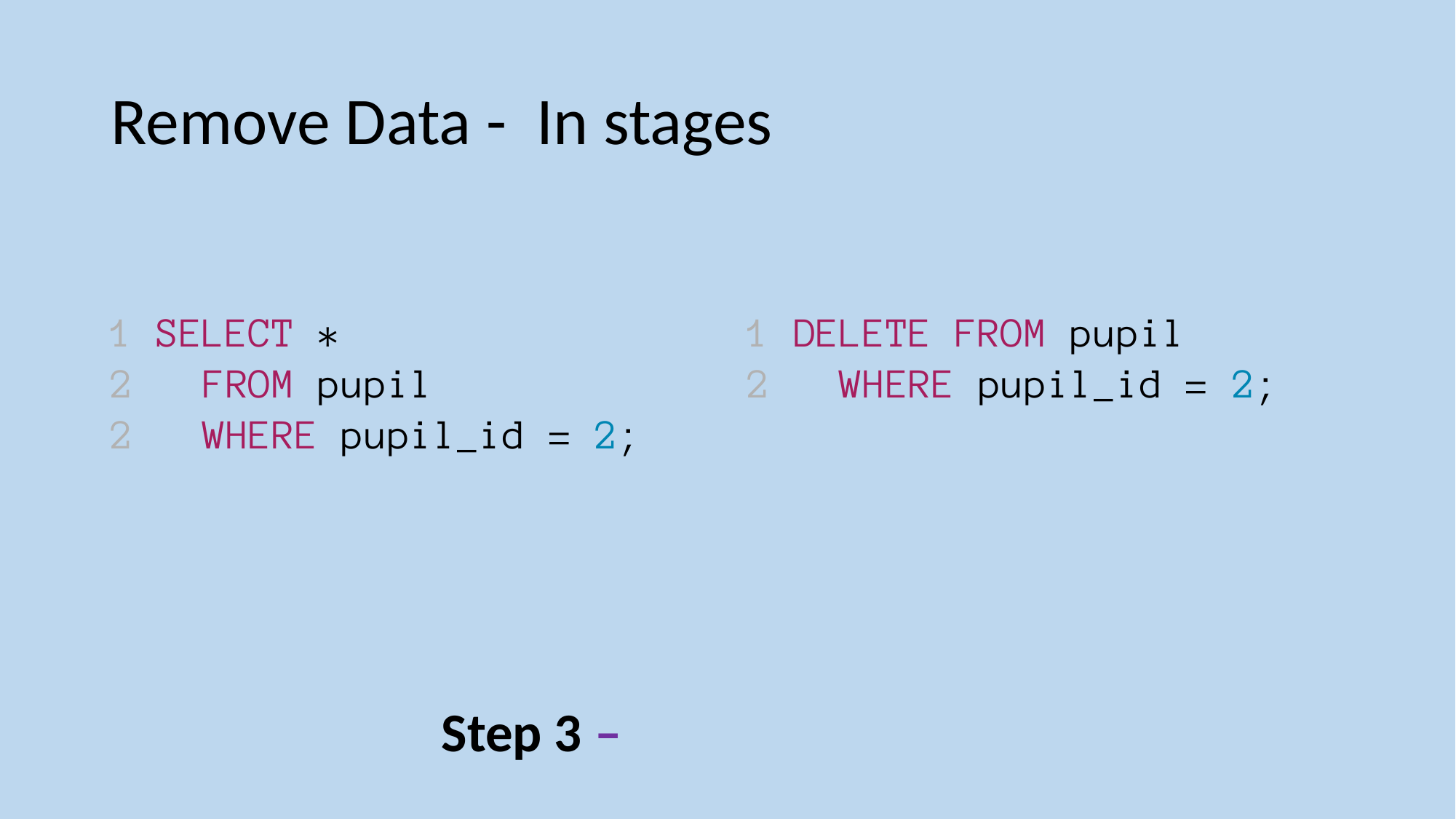

# Remove Data -  In stages

1 SELECT *
2   FROM pupil
2   WHERE pupil_id = 2;

1 DELETE FROM pupil
2   WHERE pupil_id = 2;

Step 3 –